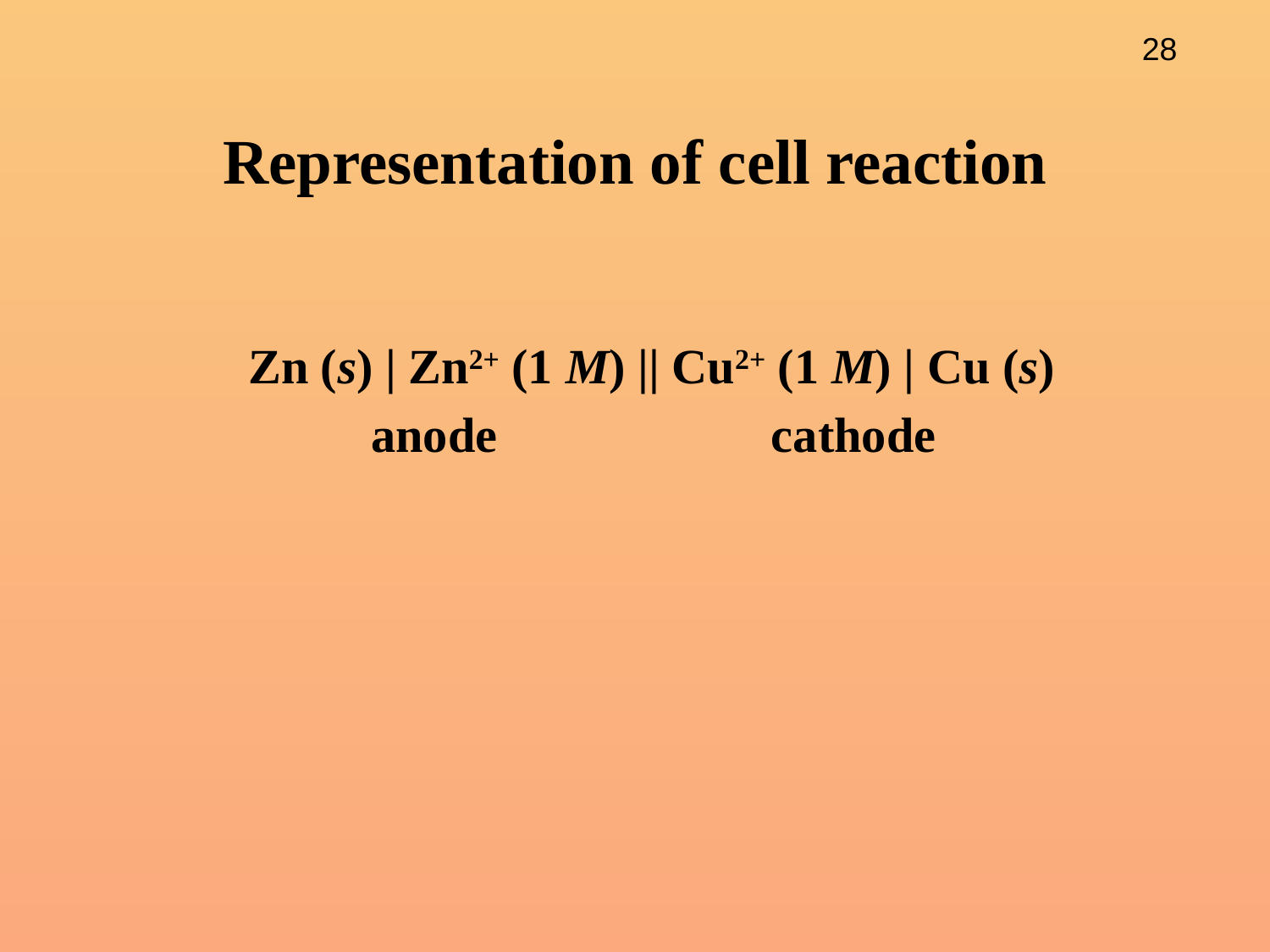

# Representation of cell reaction

        Zn (s) | Zn2+ (1 M) || Cu2+ (1 M) | Cu (s)
                  anode		      cathode